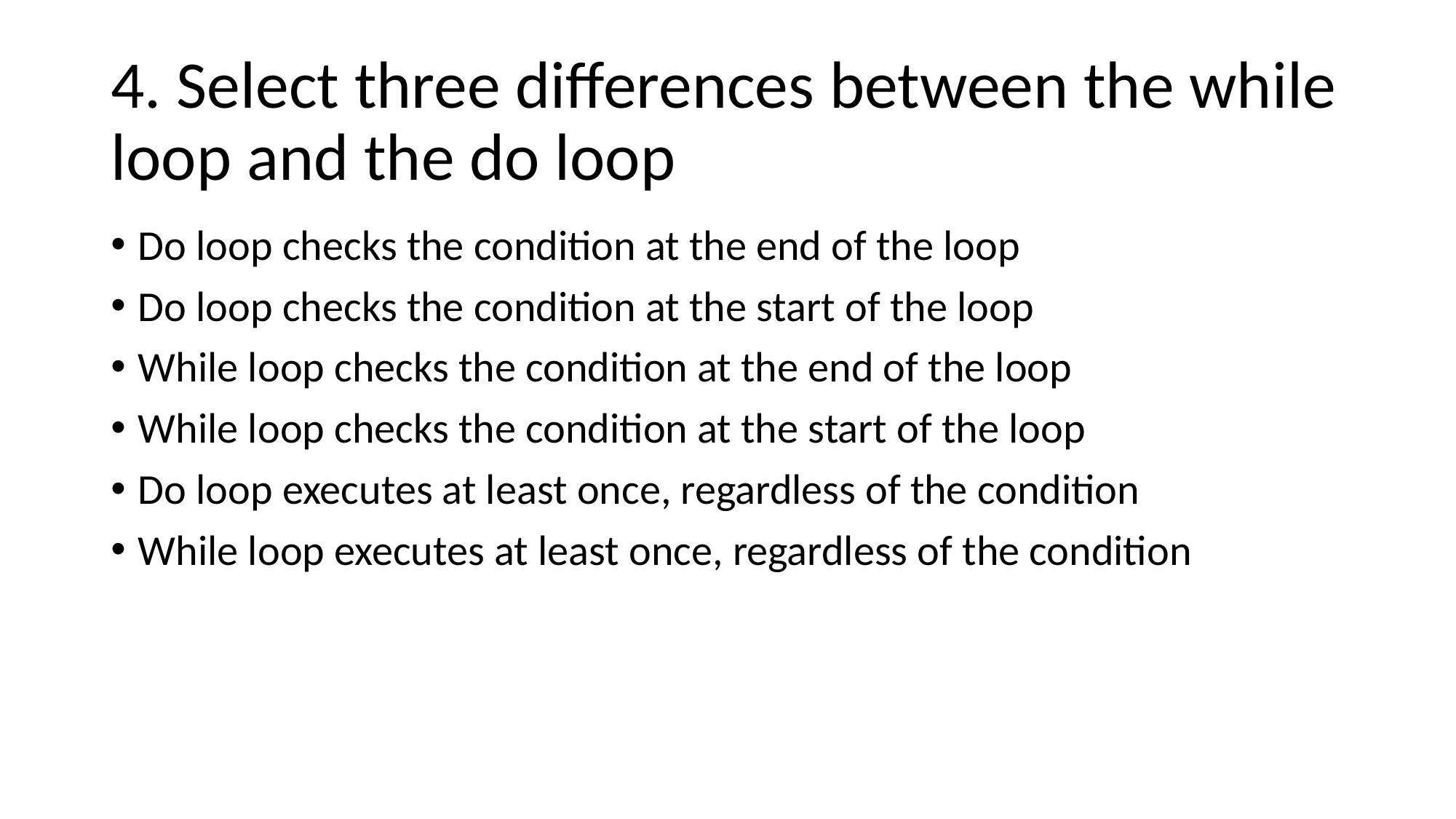

# 4. Select three differences between the while loop and the do loop
Do loop checks the condition at the end of the loop
Do loop checks the condition at the start of the loop
While loop checks the condition at the end of the loop
While loop checks the condition at the start of the loop
Do loop executes at least once, regardless of the condition
While loop executes at least once, regardless of the condition